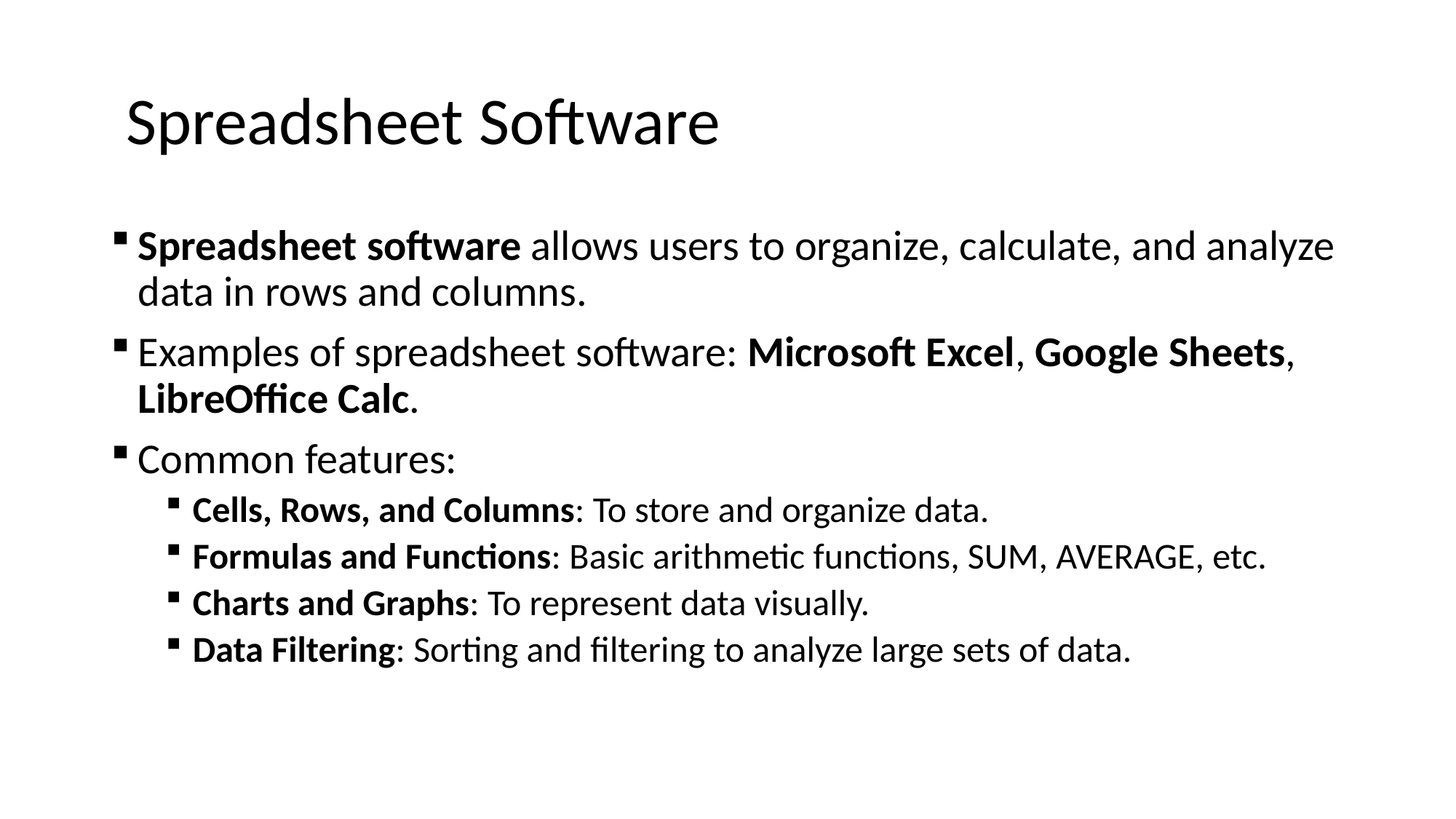

# Spreadsheet Software
Spreadsheet software allows users to organize, calculate, and analyze data in rows and columns.
Examples of spreadsheet software: Microsoft Excel, Google Sheets, LibreOffice Calc.
Common features:
Cells, Rows, and Columns: To store and organize data.
Formulas and Functions: Basic arithmetic functions, SUM, AVERAGE, etc.
Charts and Graphs: To represent data visually.
Data Filtering: Sorting and filtering to analyze large sets of data.